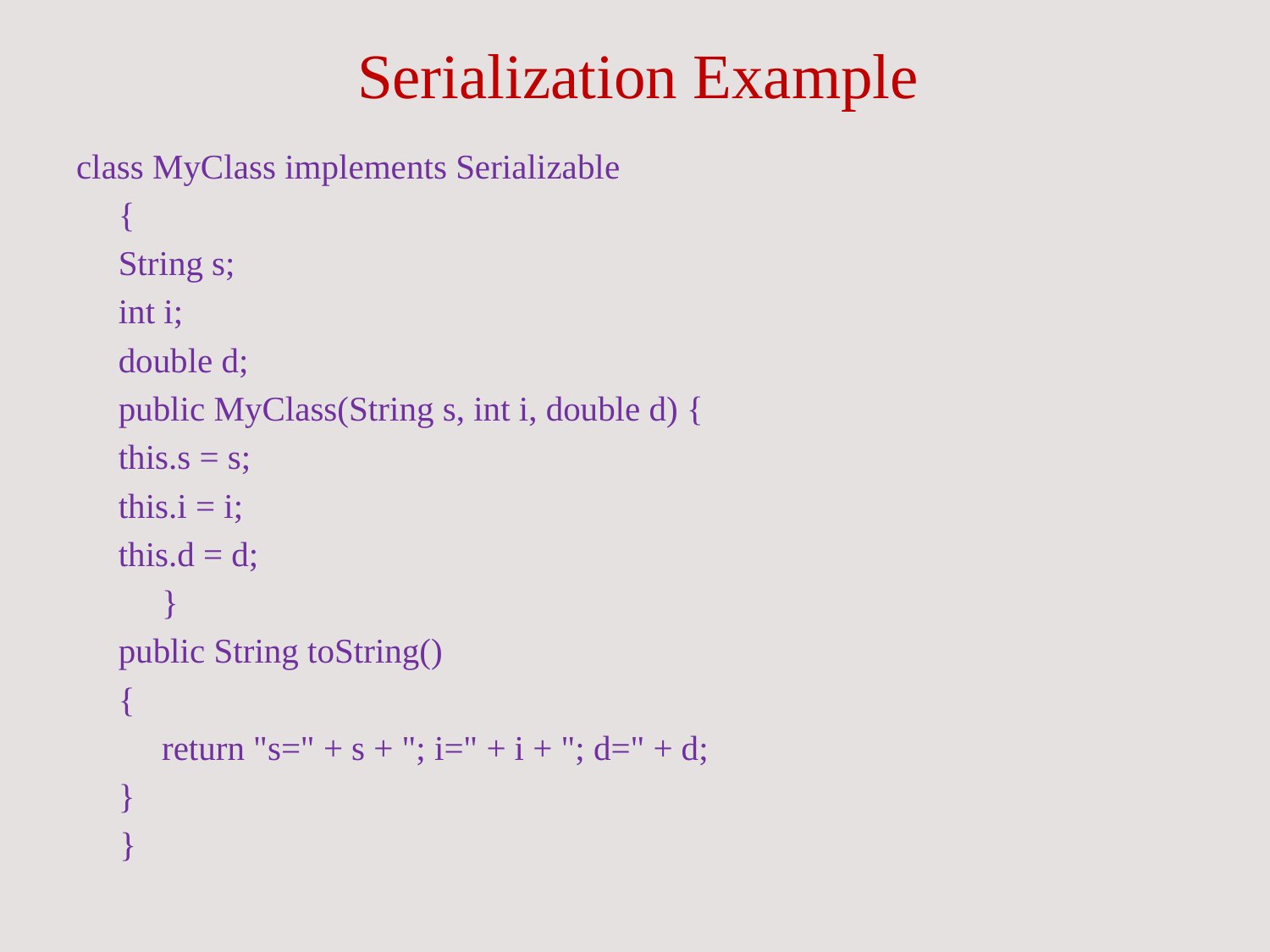

# Serialization Example
class MyClass implements Serializable
	{
		String s;
		int i;
		double d;
	public MyClass(String s, int i, double d) {
		this.s = s;
		this.i = i;
		this.d = d;
	     }
	public String toString()
		{
		     return "s=" + s + "; i=" + i + "; d=" + d;
		}
     }